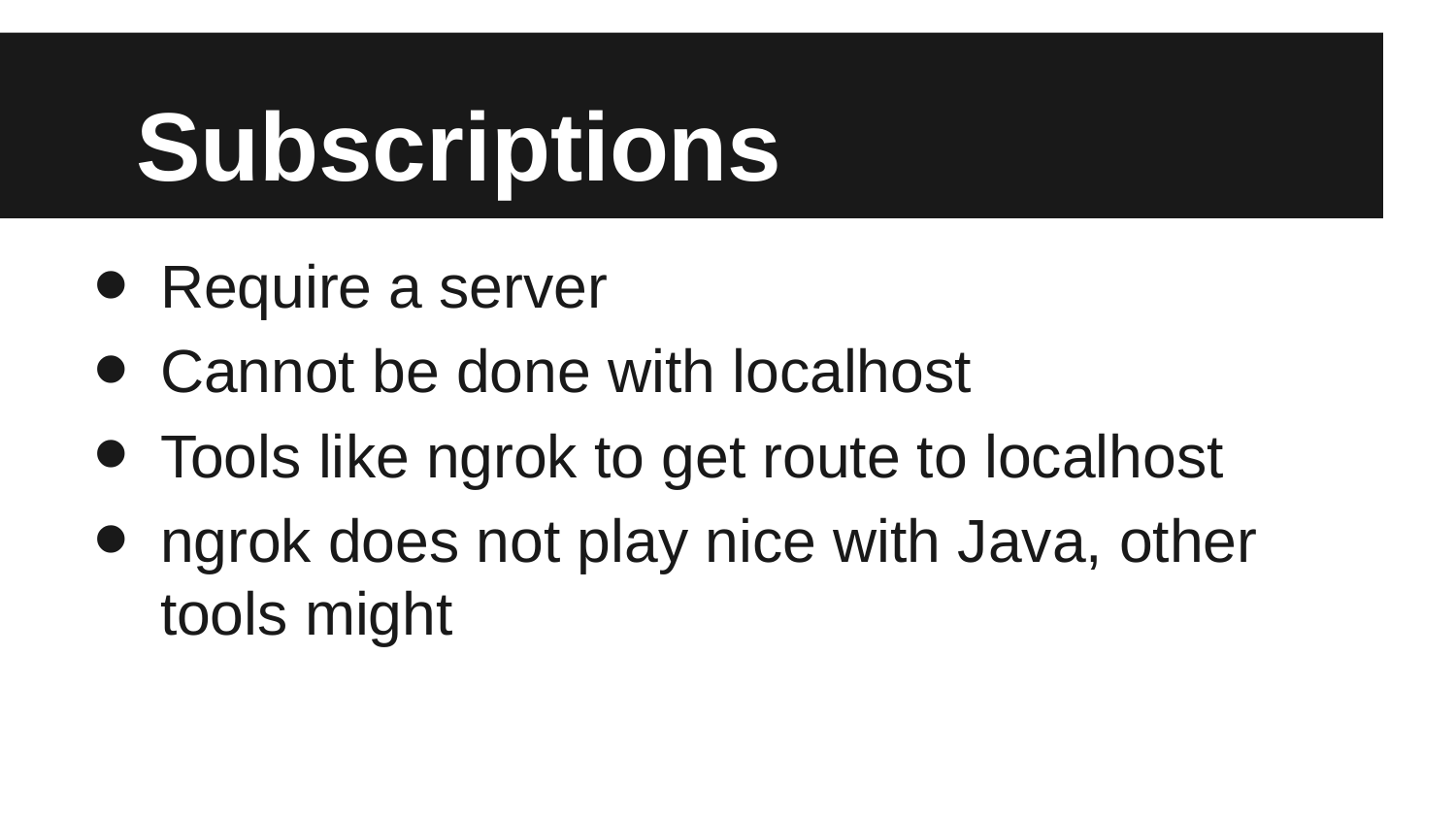

# Subscriptions
Require a server
Cannot be done with localhost
Tools like ngrok to get route to localhost
ngrok does not play nice with Java, other tools might